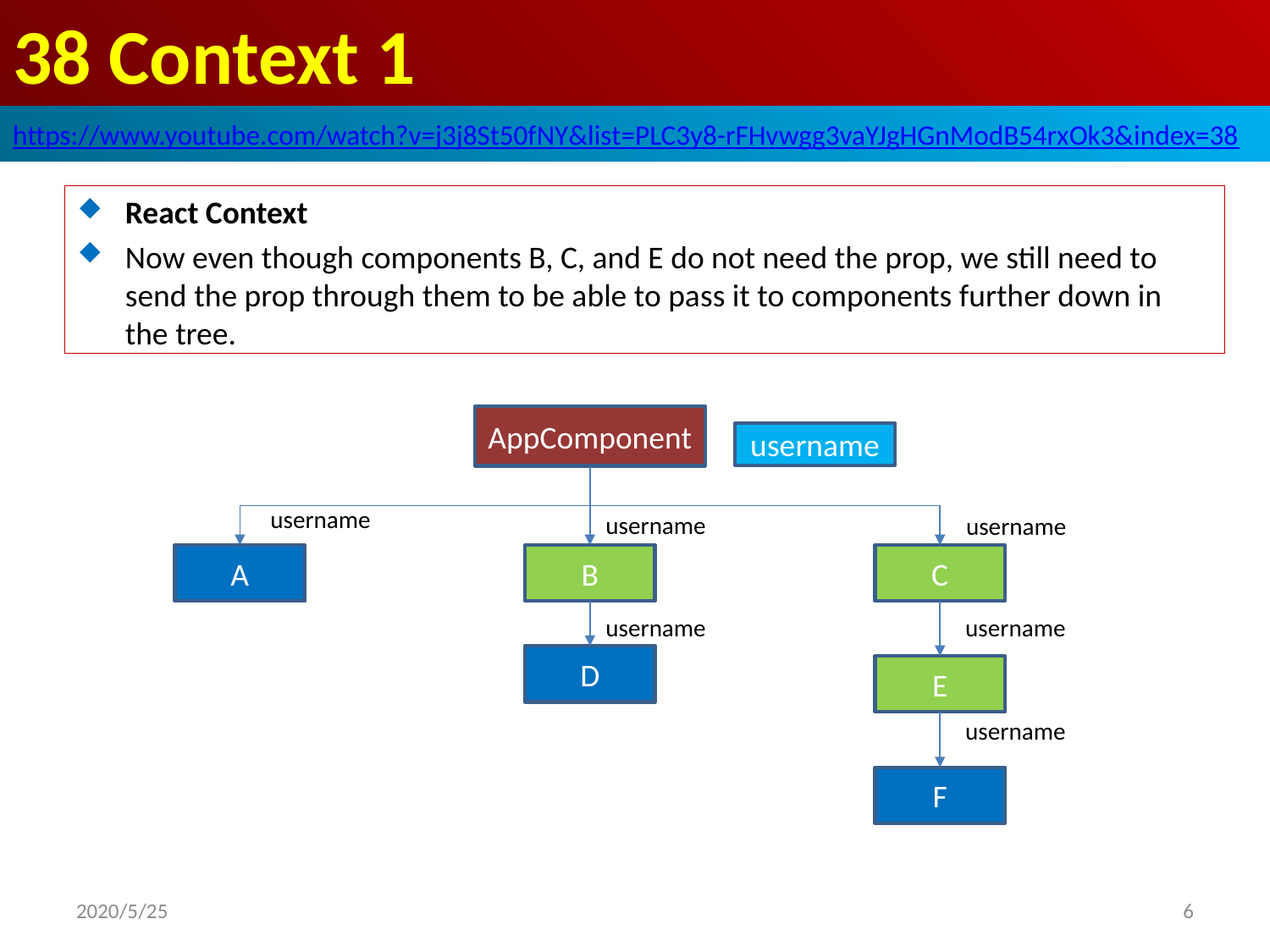

# 38 Context 1
https://www.youtube.com/watch?v=j3j8St50fNY&list=PLC3y8-rFHvwgg3vaYJgHGnModB54rxOk3&index=38
React Context
Now even though components B, C, and E do not need the prop, we still need to  send the prop through them to be able to pass it to components further down in the tree.
AppComponent
username
username
username
username
A
B
C
username
username
D
E
username
F
2020/5/25
6